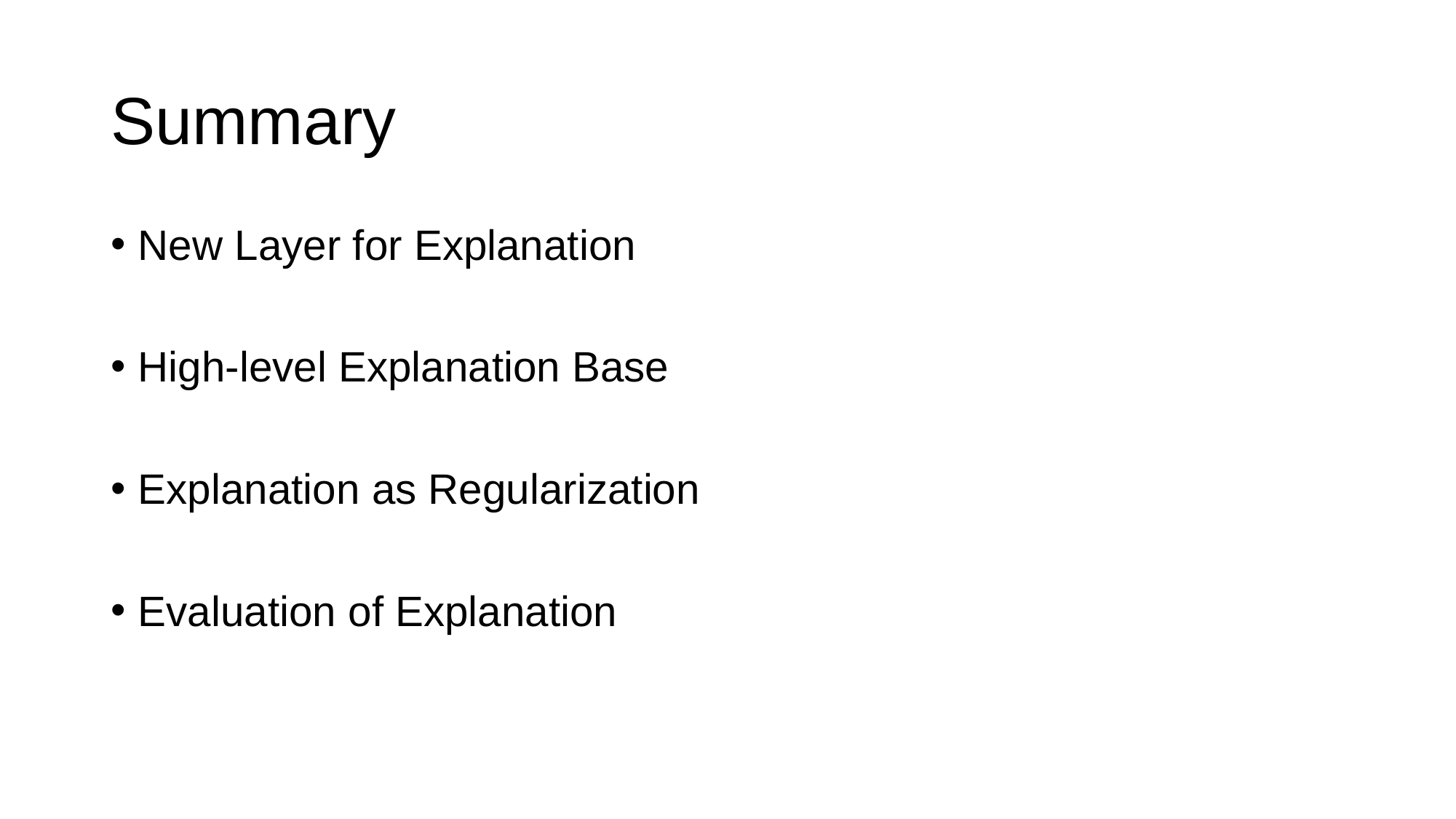

# Summary
New Layer for Explanation

High-level Explanation Base

Explanation as Regularization

Evaluation of Explanation